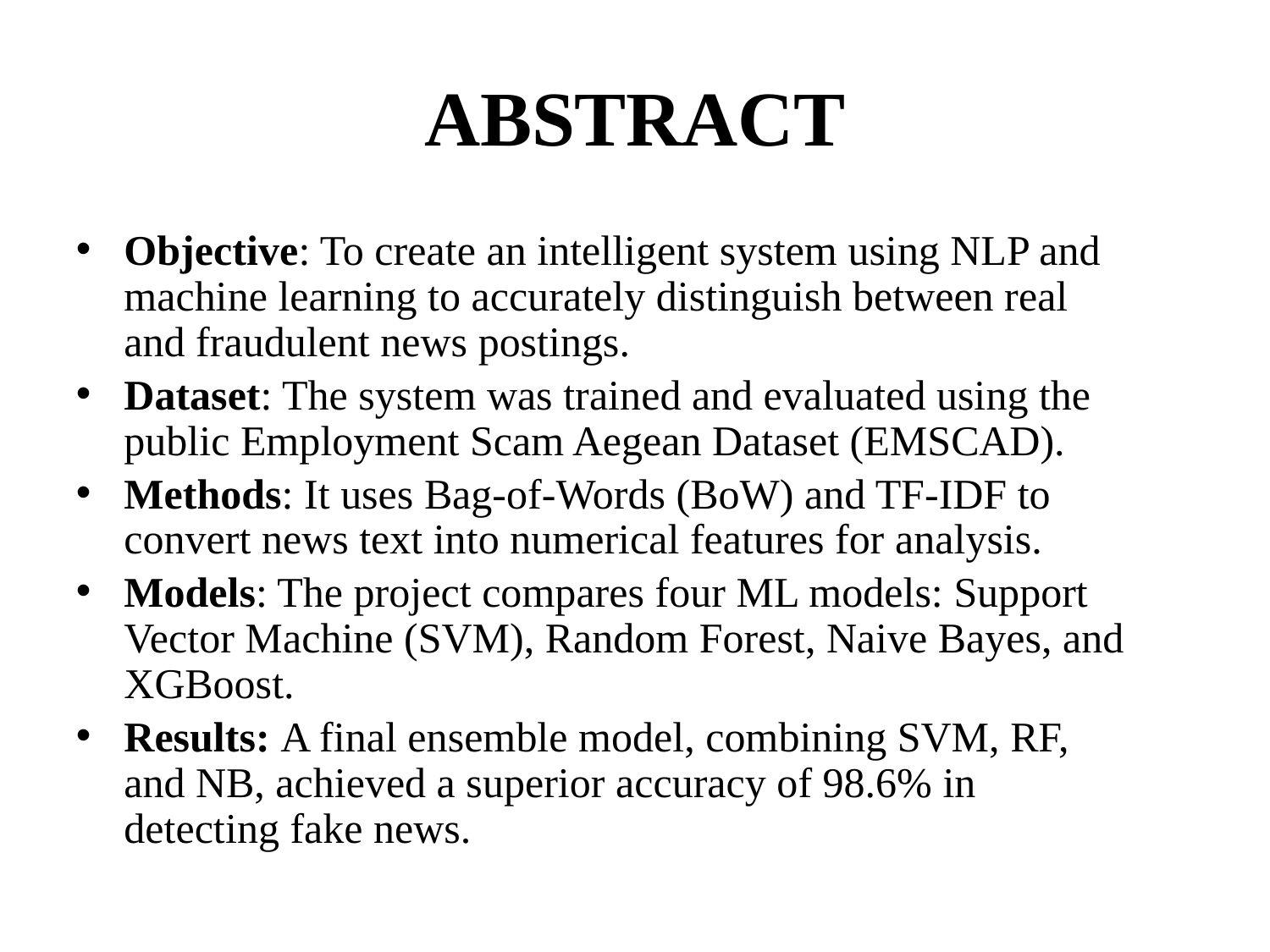

# ABSTRACT
Objective: To create an intelligent system using NLP and machine learning to accurately distinguish between real and fraudulent news postings.
Dataset: The system was trained and evaluated using the public Employment Scam Aegean Dataset (EMSCAD).
Methods: It uses Bag-of-Words (BoW) and TF-IDF to convert news text into numerical features for analysis.
Models: The project compares four ML models: Support Vector Machine (SVM), Random Forest, Naive Bayes, and XGBoost.
Results: A final ensemble model, combining SVM, RF, and NB, achieved a superior accuracy of 98.6% in detecting fake news.